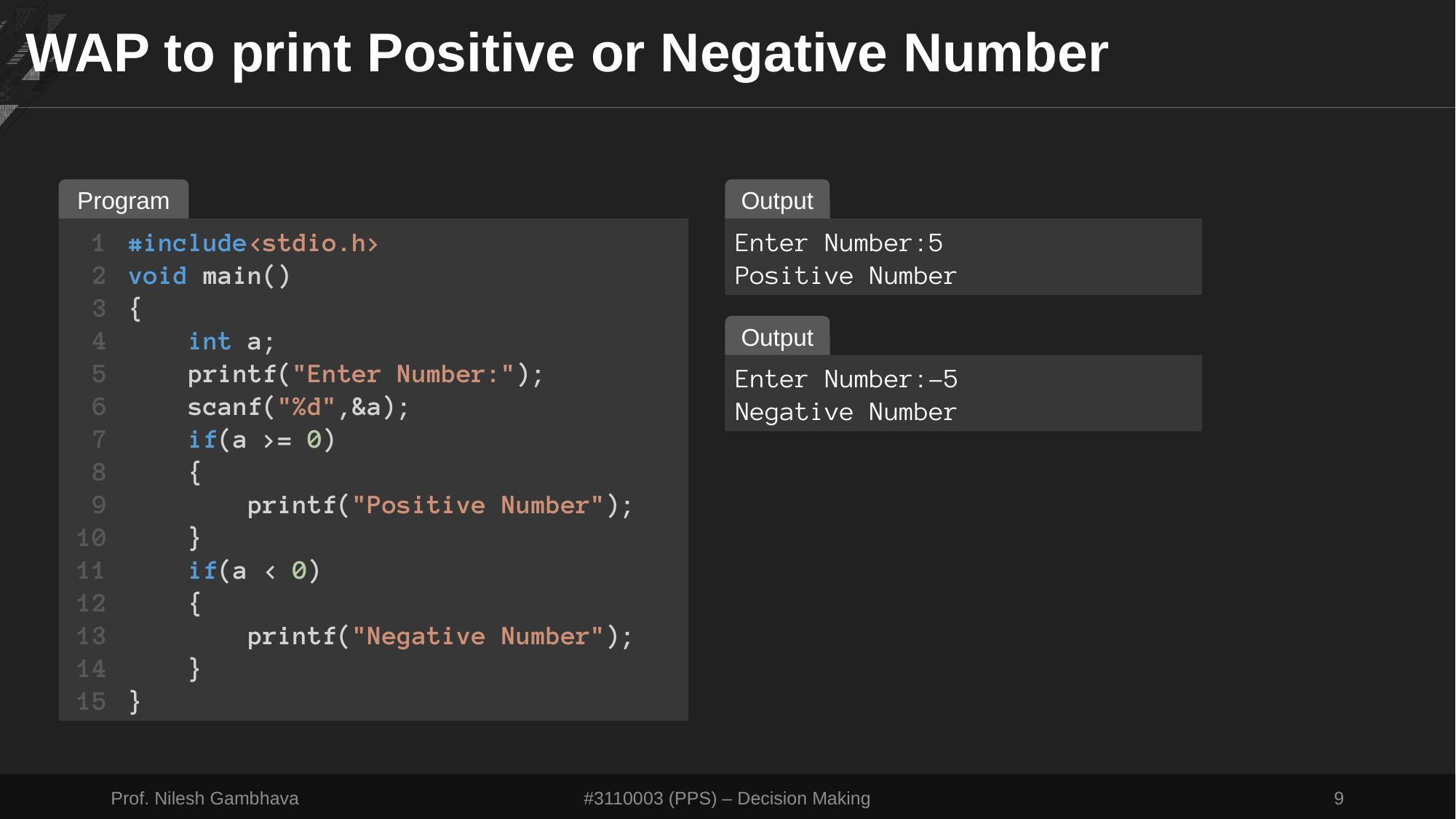

# WAP to print Positive or Negative Number
Program
Output
1
2
3
4
5
6
7
8
9
10
11
12
13
14
15
#include<stdio.h>
void main()
{
    int a;
    printf("Enter Number:");
    scanf("%d",&a);
    if(a >= 0)
    {
        printf("Positive Number");
    }
    if(a < 0)
    {
        printf("Negative Number");
    }
}
Enter Number:5
Positive Number
Output
Enter Number:-5
Negative Number